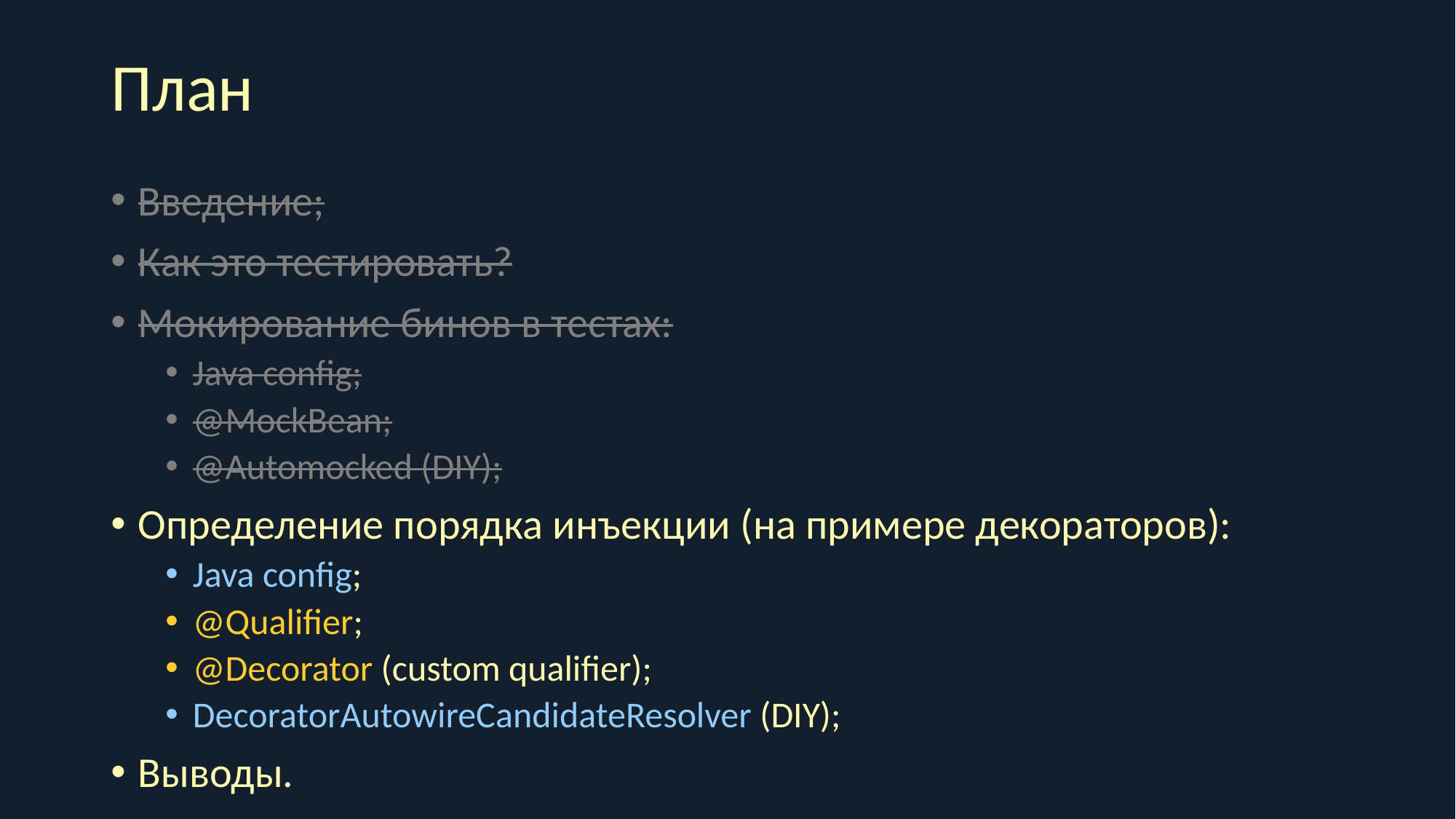

# План
Введение;
Как это тестировать?
Мокирование бинов в тестах:
Java config;
@MockBean;
@Automocked (DIY);
Определение порядка инъекции (на примере декораторов):
Java config;
@Qualifier;
@Decorator (custom qualifier);
DecoratorAutowireCandidateResolver (DIY);
Выводы.